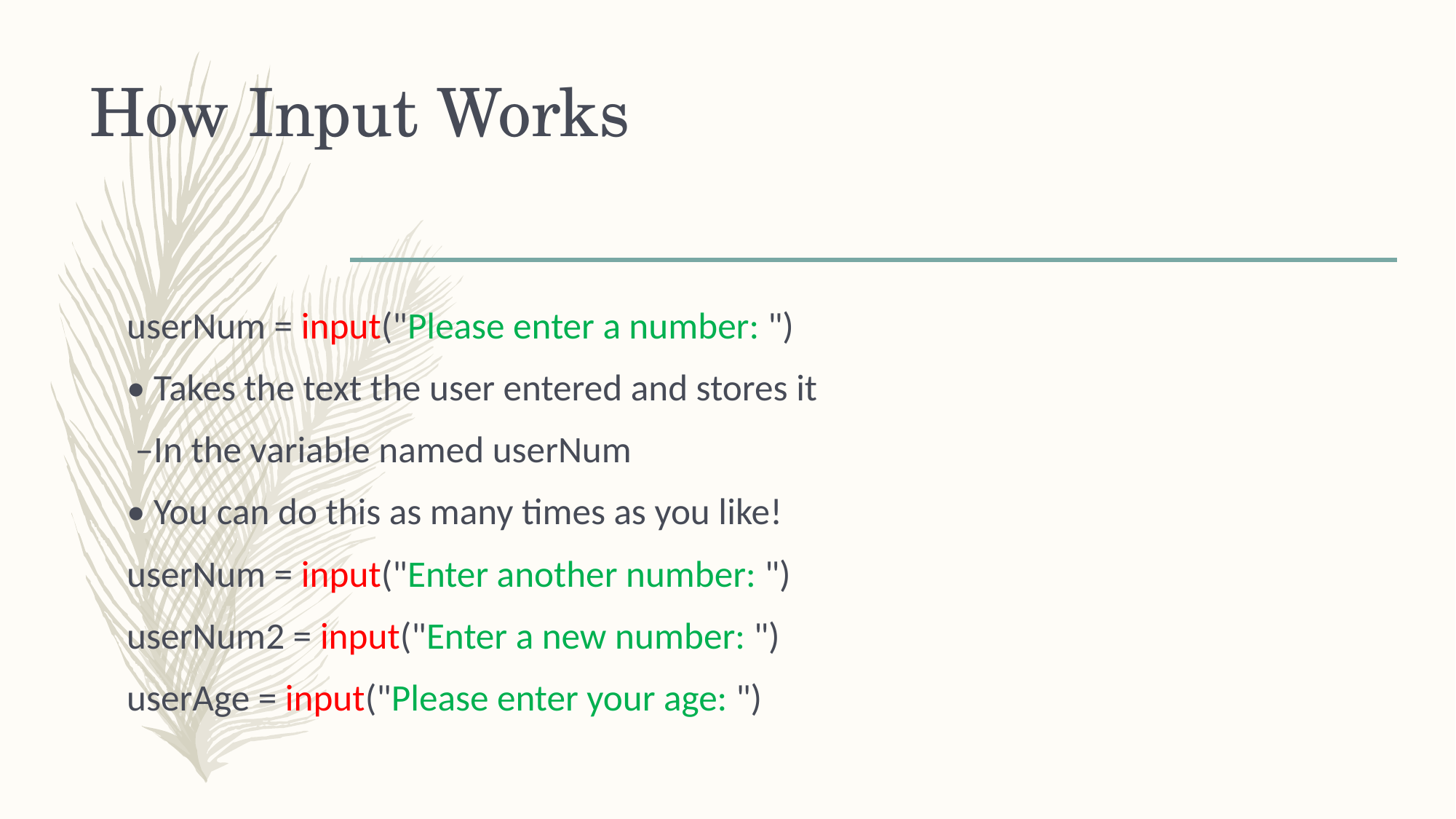

# How Input Works
userNum = input("Please enter a number: ")
• Takes the text the user entered and stores it
 –In the variable named userNum
• You can do this as many times as you like!
userNum = input("Enter another number: ")
userNum2 = input("Enter a new number: ")
userAge = input("Please enter your age: ")